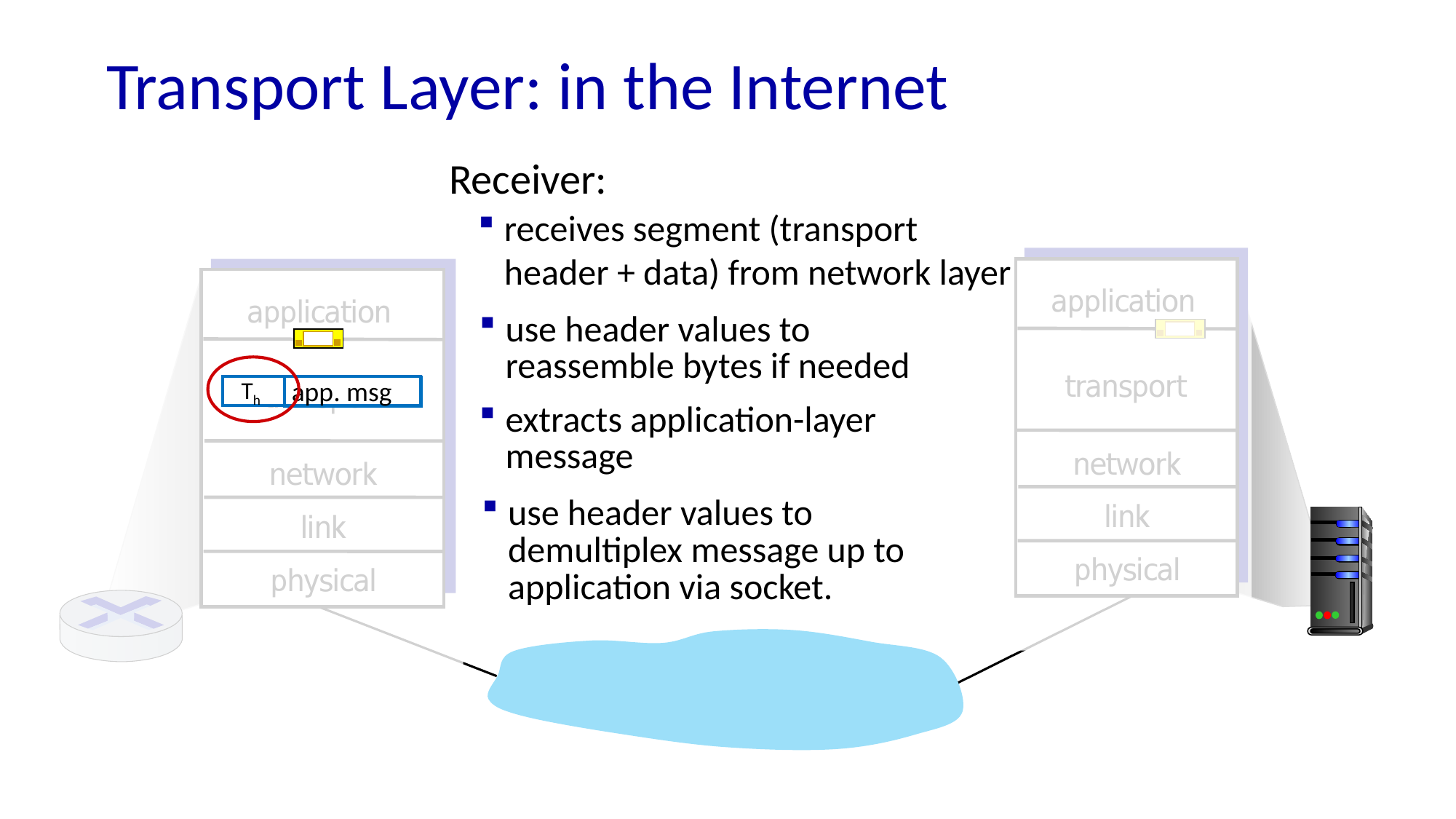

# Transport Layer: in the Internet
Receiver:

receives segment (transport header + data) from network layer

application

network

link

physical

application

network

link

physical

use header values to reassemble bytes if needed

transport
app. msg

   Th

transport
app.  msg

extracts application-layer message
use header values to demultiplex message up to application via socket.